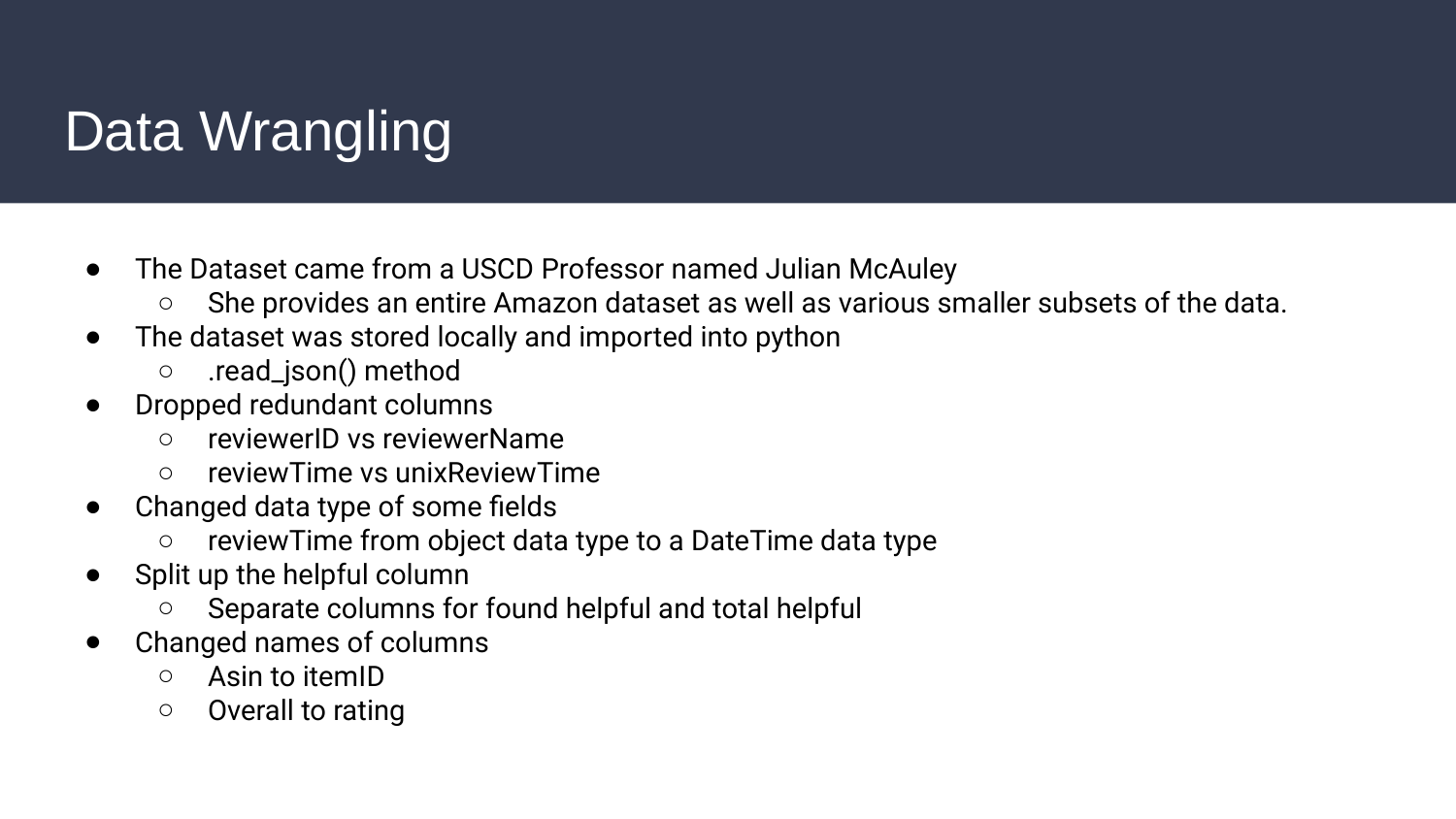

# Data Wrangling
The Dataset came from a USCD Professor named Julian McAuley
She provides an entire Amazon dataset as well as various smaller subsets of the data.
The dataset was stored locally and imported into python
.read_json() method
Dropped redundant columns
reviewerID vs reviewerName
reviewTime vs unixReviewTime
Changed data type of some fields
reviewTime from object data type to a DateTime data type
Split up the helpful column
Separate columns for found helpful and total helpful
Changed names of columns
Asin to itemID
Overall to rating